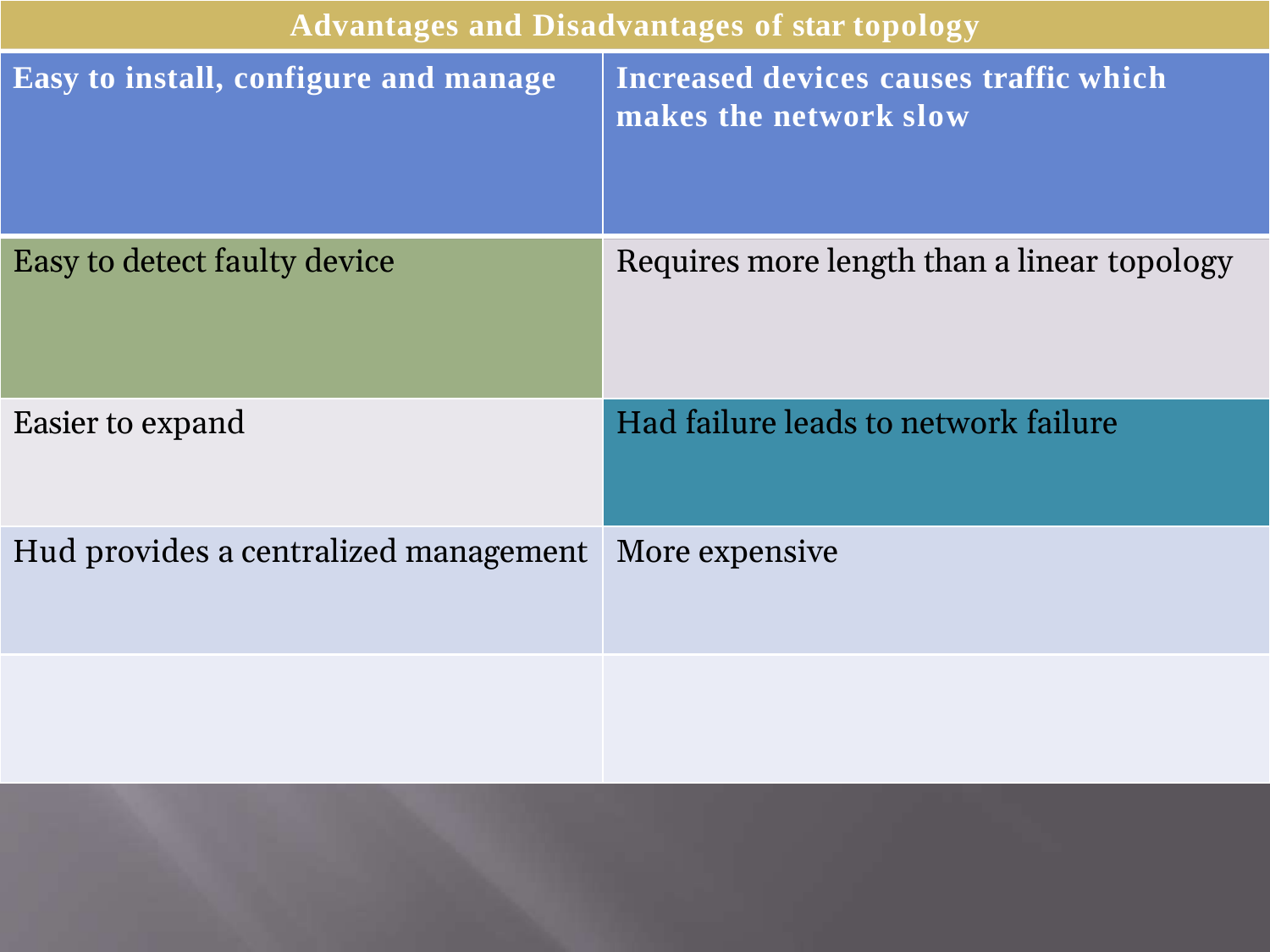

Advantages and Disadvantages of star topology

Easy to install, configure and manage
Increased devices causes traffic which
makes the network slow

Easy to detect faulty device
Requires more length than a linear topology

Easier to expand
Had failure leads to network failure

Hud provides a centralized management
More expensive